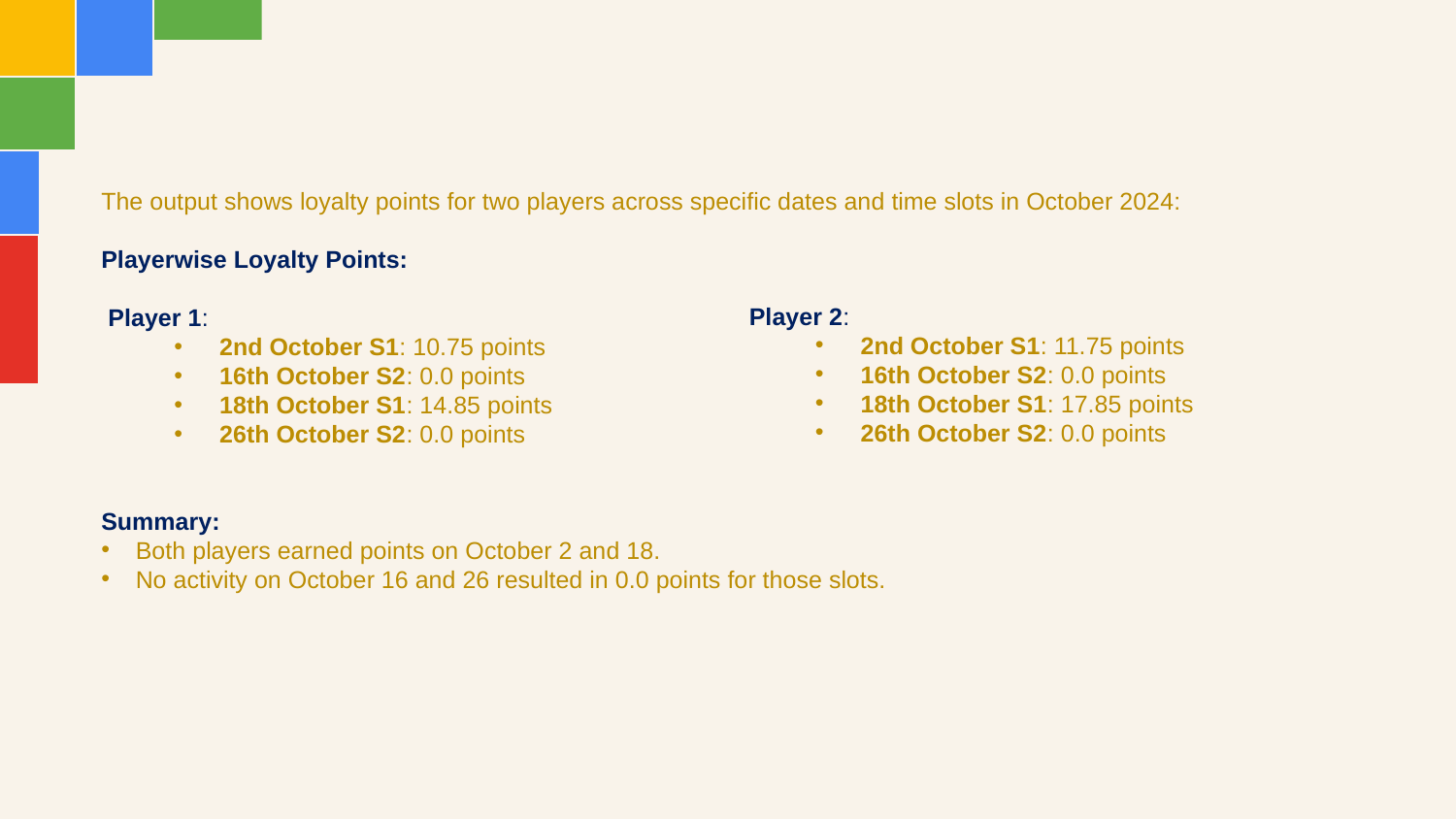

The output shows loyalty points for two players across specific dates and time slots in October 2024:

Playerwise Loyalty Points:

 Player 1:
2nd October S1: 10.75 points
16th October S2: 0.0 points
18th October S1: 14.85 points
26th October S2: 0.0 points

Summary:
Both players earned points on October 2 and 18.
No activity on October 16 and 26 resulted in 0.0 points for those slots.

 Player 2:
2nd October S1: 11.75 points
16th October S2: 0.0 points
18th October S1: 17.85 points
26th October S2: 0.0 points